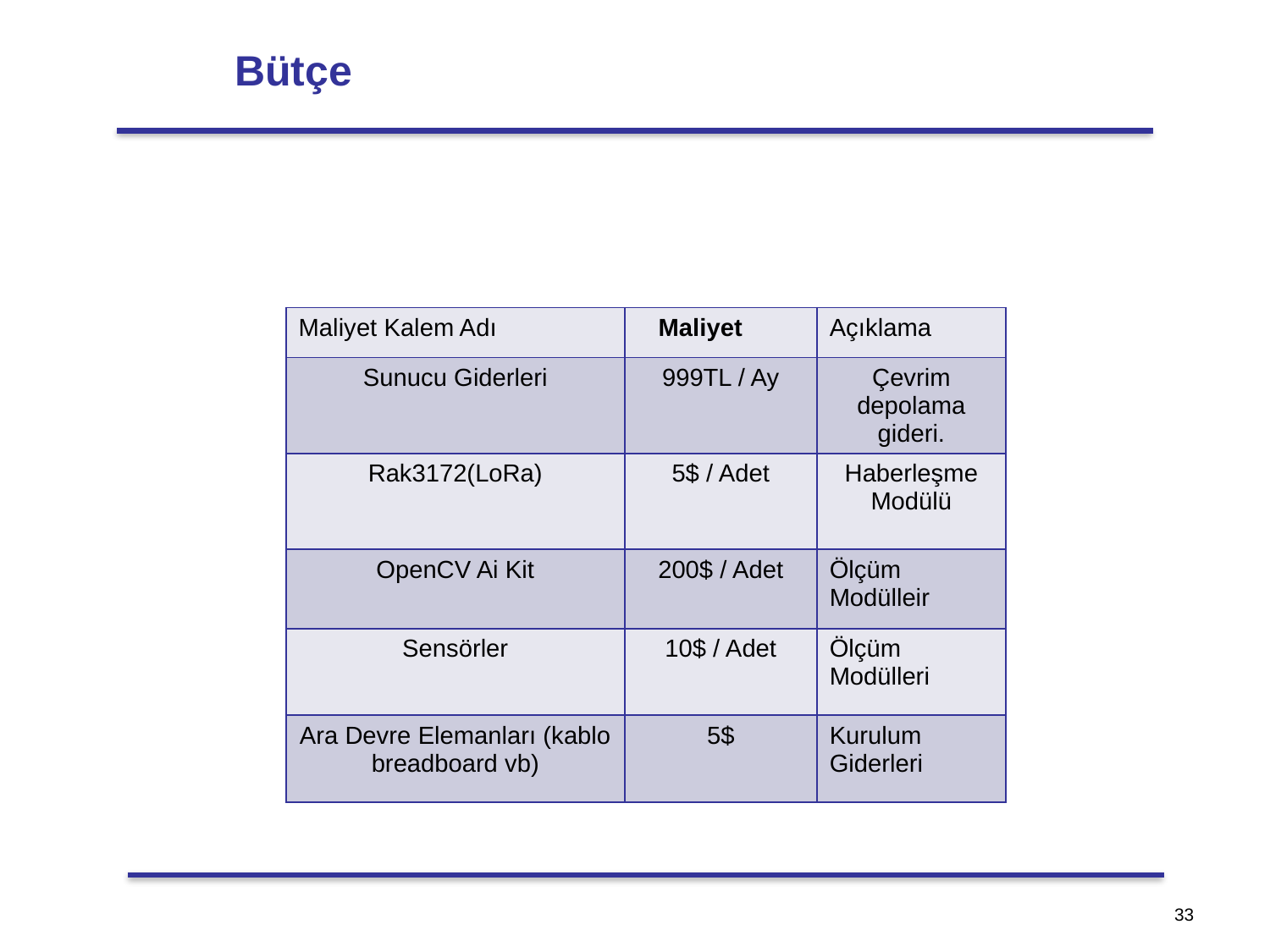

# Bütçe

| Maliyet Kalem Adı | Maliyet | Açıklama |
| --- | --- | --- |
| Sunucu Giderleri | 999TL / Ay | Çevrim depolama gideri. |
| Rak3172(LoRa) | 5$ / Adet | Haberleşme Modülü |
| OpenCV Ai Kit | 200$ / Adet | Ölçüm Modülleir |
| Sensörler | 10$ / Adet | Ölçüm Modülleri |
| Ara Devre Elemanları (kablo breadboard vb) | 5$ | Kurulum Giderleri |
33